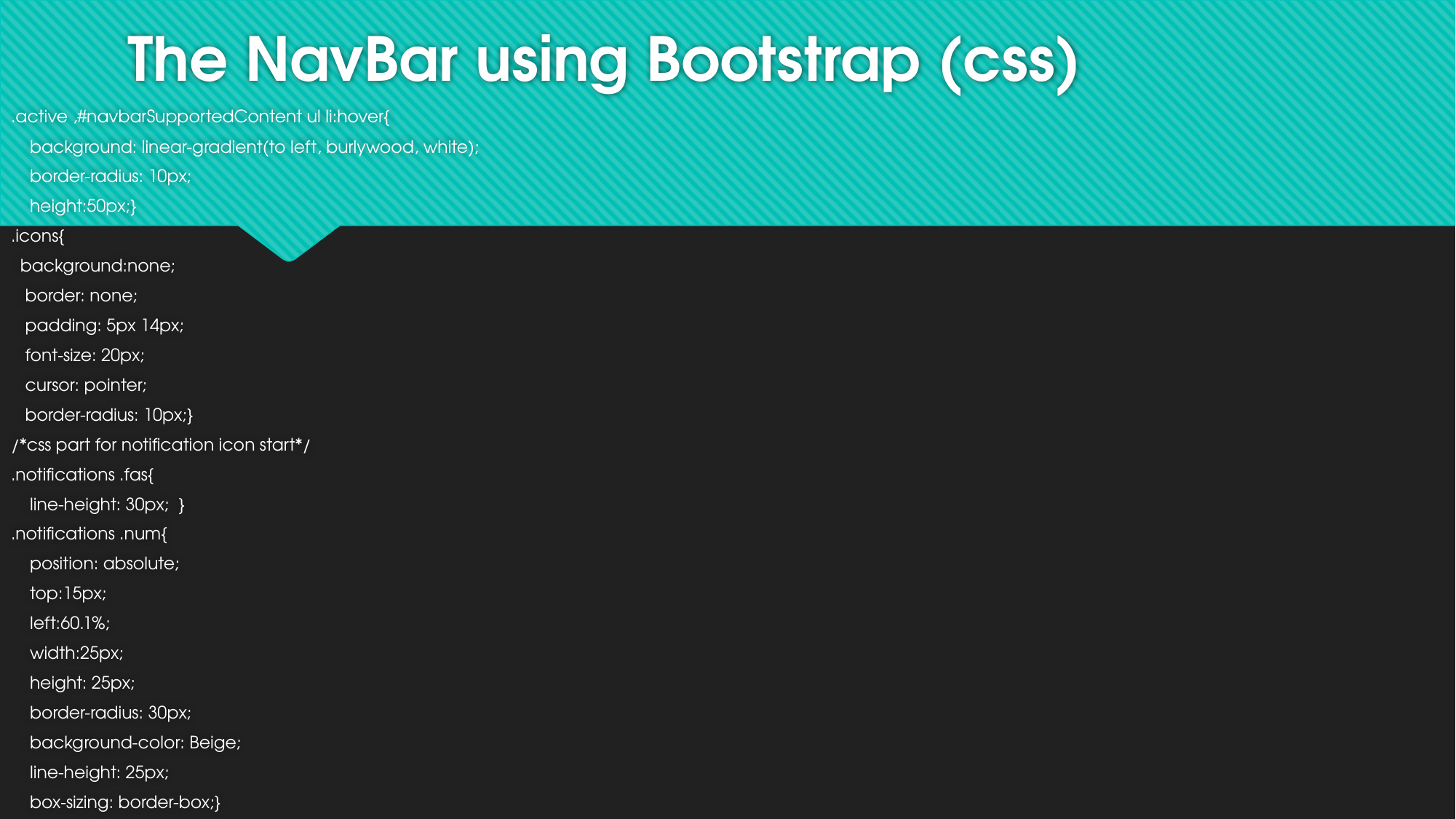

# The NavBar using Bootstrap (css)
.active ,#navbarSupportedContent ul li:hover{
    background: linear-gradient(to left, burlywood, white);
    border-radius: 10px;
    height:50px;}
.icons{
  background:none;
   border: none;
   padding: 5px 14px;
   font-size: 20px;
   cursor: pointer;
   border-radius: 10px;}
/*css part for notification icon start*/
.notifications .fas{
    line-height: 30px;  }
.notifications .num{
    position: absolute;
    top:15px;
    left:60.1%;
    width:25px;
    height: 25px;
    border-radius: 30px;
    background-color: Beige;
    line-height: 25px;
    box-sizing: border-box;}